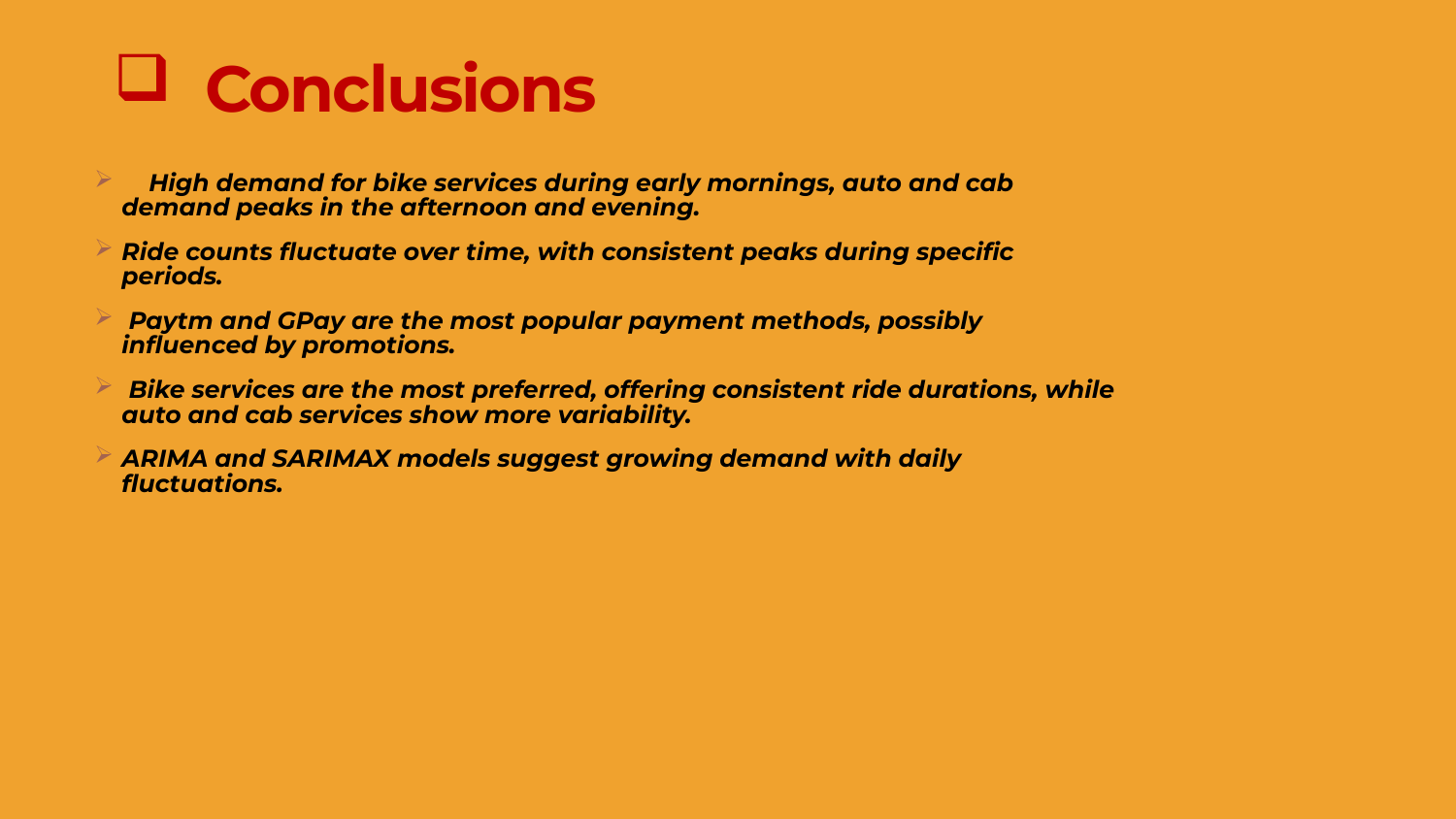

# Conclusions
    High demand for bike services during early mornings, auto and cab demand peaks in the afternoon and evening.
Ride counts fluctuate over time, with consistent peaks during specific periods.
 Paytm and GPay are the most popular payment methods, possibly influenced by promotions.
 Bike services are the most preferred, offering consistent ride durations, while auto and cab services show more variability.
ARIMA and SARIMAX models suggest growing demand with daily fluctuations.